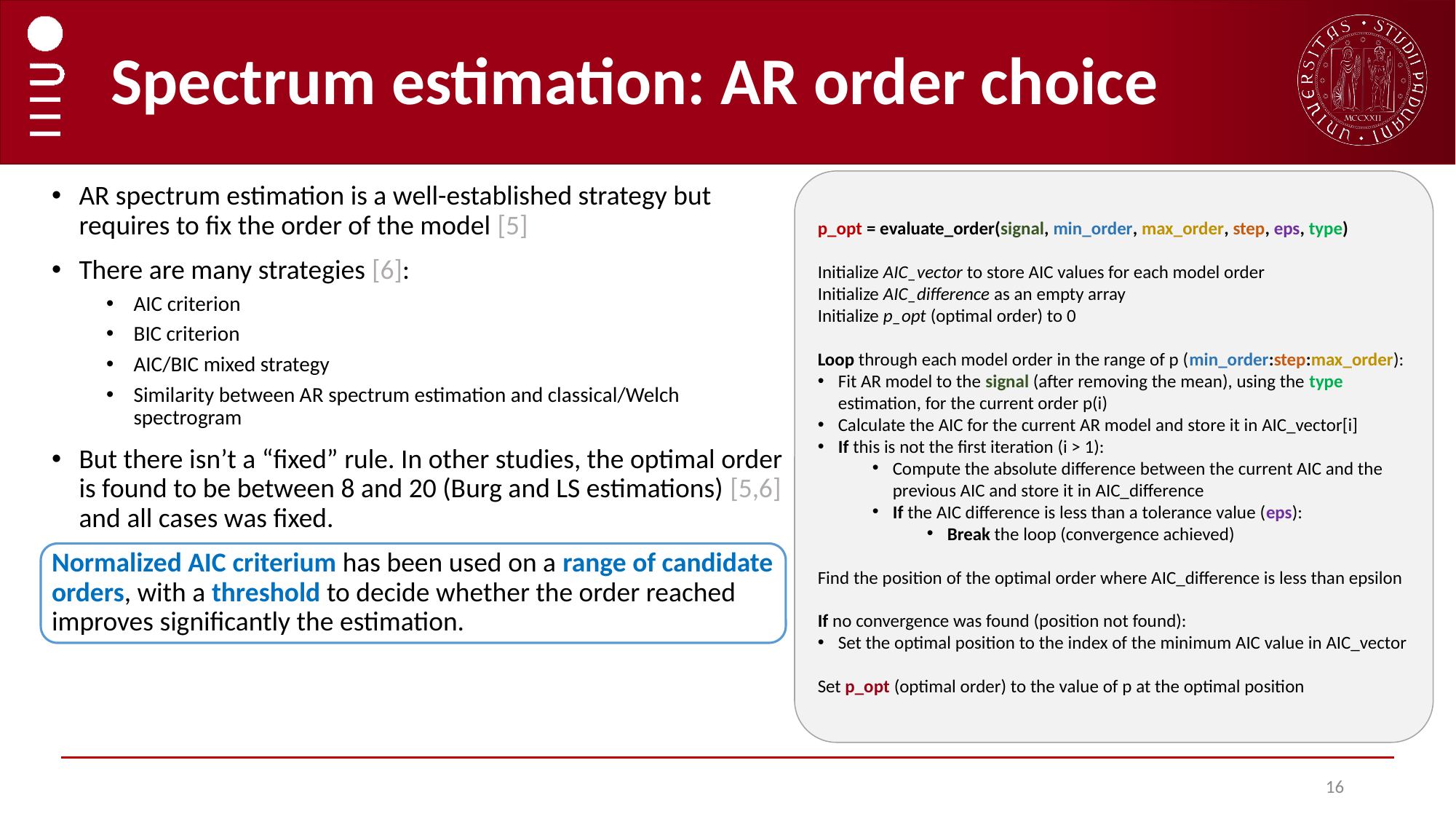

# Spectrum estimation: AR order choice

p_opt = evaluate_order(signal, min_order, max_order, step, eps, type)

Initialize AIC_vector to store AIC values for each model order
Initialize AIC_difference as an empty array
Initialize p_opt (optimal order) to 0

Loop through each model order in the range of p (min_order:step:max_order):
Fit AR model to the signal (after removing the mean), using the type estimation, for the current order p(i)
Calculate the AIC for the current AR model and store it in AIC_vector[i]
If this is not the first iteration (i > 1):
Compute the absolute difference between the current AIC and the previous AIC and store it in AIC_difference
If the AIC difference is less than a tolerance value (eps):
Break the loop (convergence achieved)

Find the position of the optimal order where AIC_difference is less than epsilon

If no convergence was found (position not found):
Set the optimal position to the index of the minimum AIC value in AIC_vector

Set p_opt (optimal order) to the value of p at the optimal position
AR spectrum estimation is a well-established strategy but requires to fix the order of the model [5]
There are many strategies [6]:
AIC criterion
BIC criterion
AIC/BIC mixed strategy
Similarity between AR spectrum estimation and classical/Welch spectrogram
But there isn’t a “fixed” rule. In other studies, the optimal order is found to be between 8 and 20 (Burg and LS estimations) [5,6] and all cases was fixed.
Normalized AIC criterium has been used on a range of candidate orders, with a threshold to decide whether the order reached improves significantly the estimation.

16